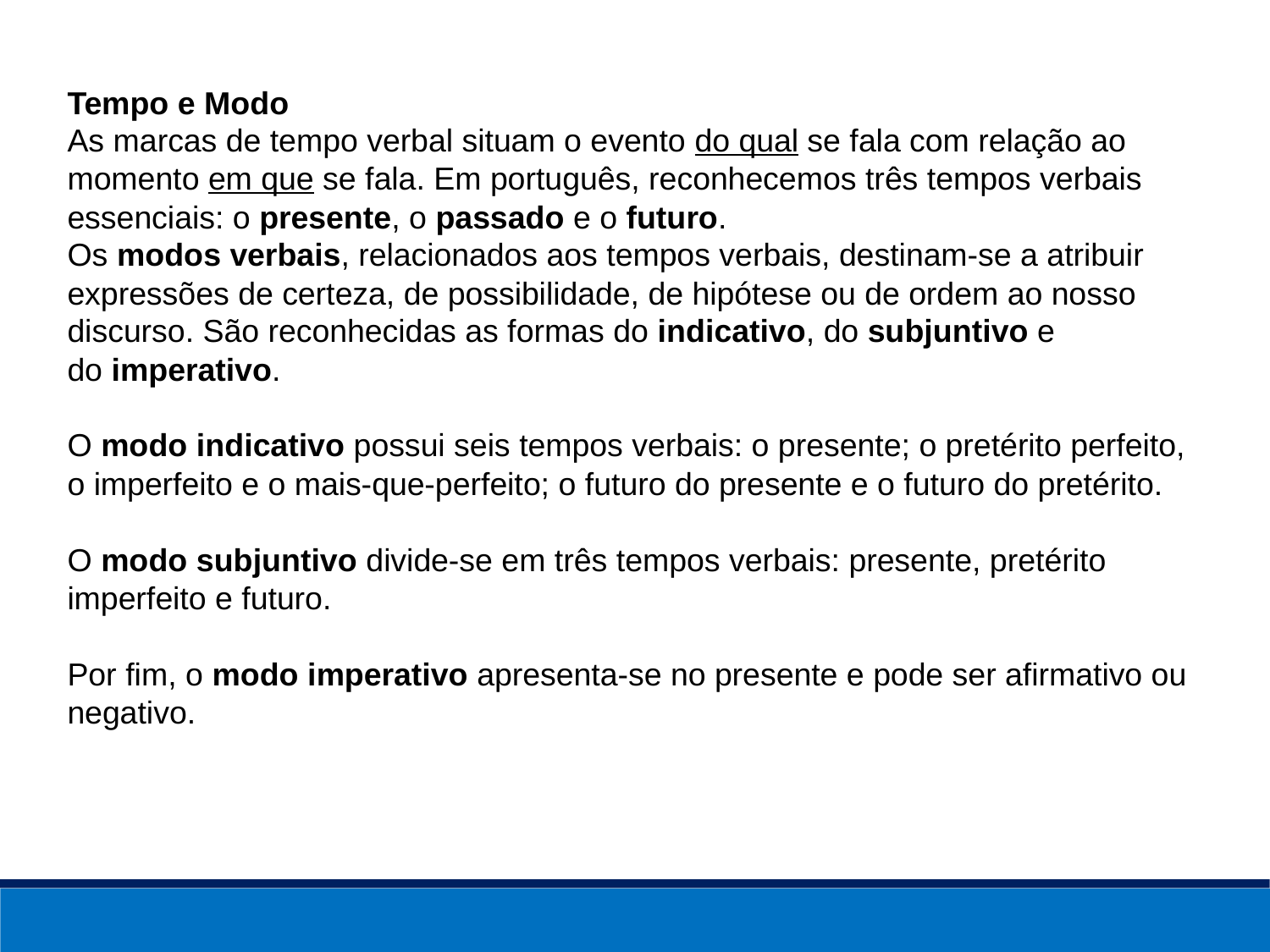

Tempo e Modo
As marcas de tempo verbal situam o evento do qual se fala com relação ao momento em que se fala. Em português, reconhecemos três tempos verbais essenciais: o presente, o passado e o futuro.
Os modos verbais, relacionados aos tempos verbais, destinam-se a atribuir expressões de certeza, de possibilidade, de hipótese ou de ordem ao nosso discurso. São reconhecidas as formas do indicativo, do subjuntivo e do imperativo.
O modo indicativo possui seis tempos verbais: o presente; o pretérito perfeito, o imperfeito e o mais-que-perfeito; o futuro do presente e o futuro do pretérito.
O modo subjuntivo divide-se em três tempos verbais: presente, pretérito imperfeito e futuro.
Por fim, o modo imperativo apresenta-se no presente e pode ser afirmativo ou negativo.